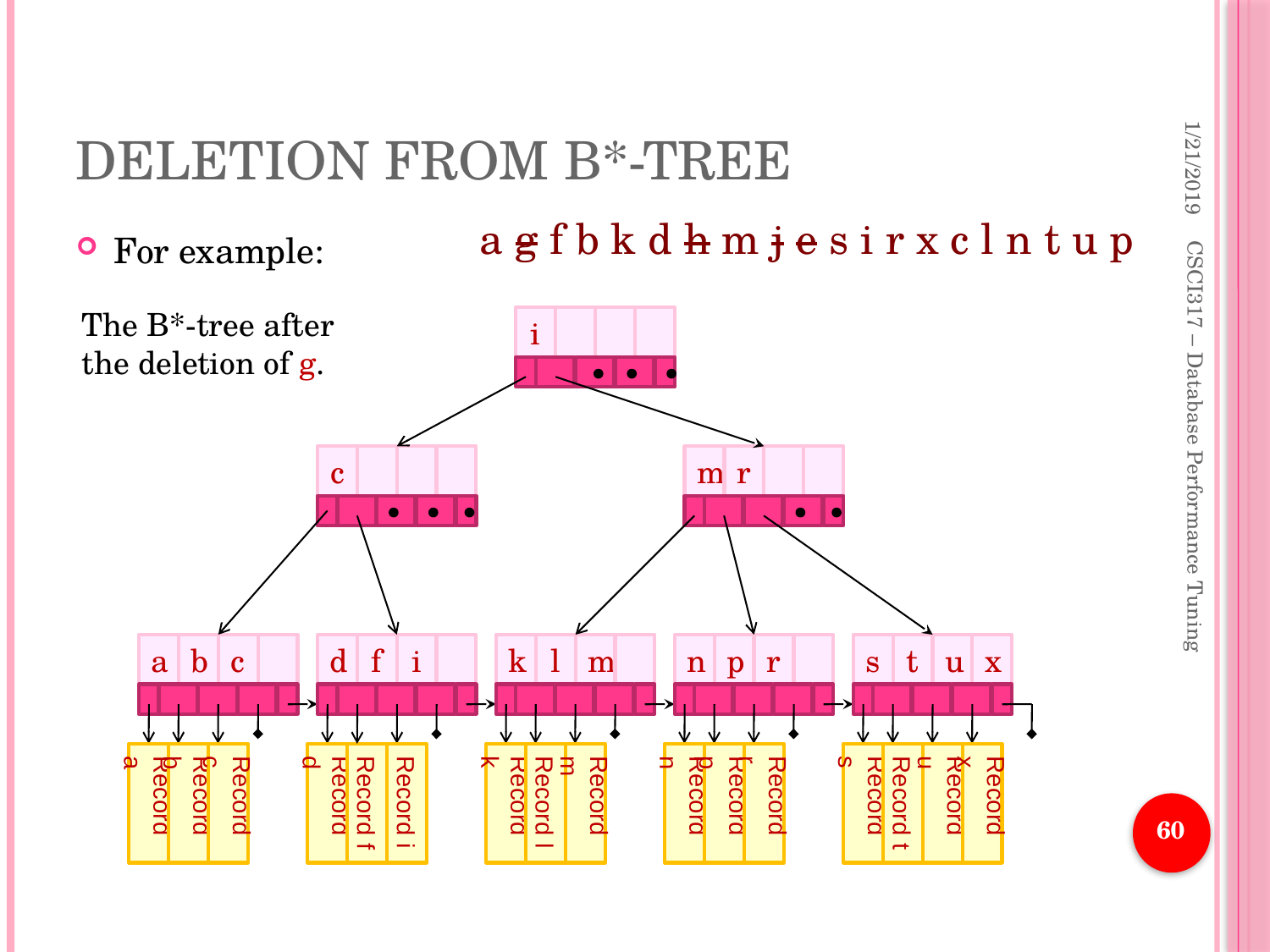

# Deletion from B*-Tree
1/21/2019
a g f b k d h m j e s i r x c l n t u p
For example:
The B*-tree after the deletion of g.
i

c

m
r

a
b
c

d
f
i

k
l
m

n
p
r

s
t
u
x

Record a
Record b
Record c
Record d
Record f
Record i
Record k
Record l
Record m
Record n
Record p
Record r
Record s
Record t
Record u
Record x
CSCI317 – Database Performance Tuning
60